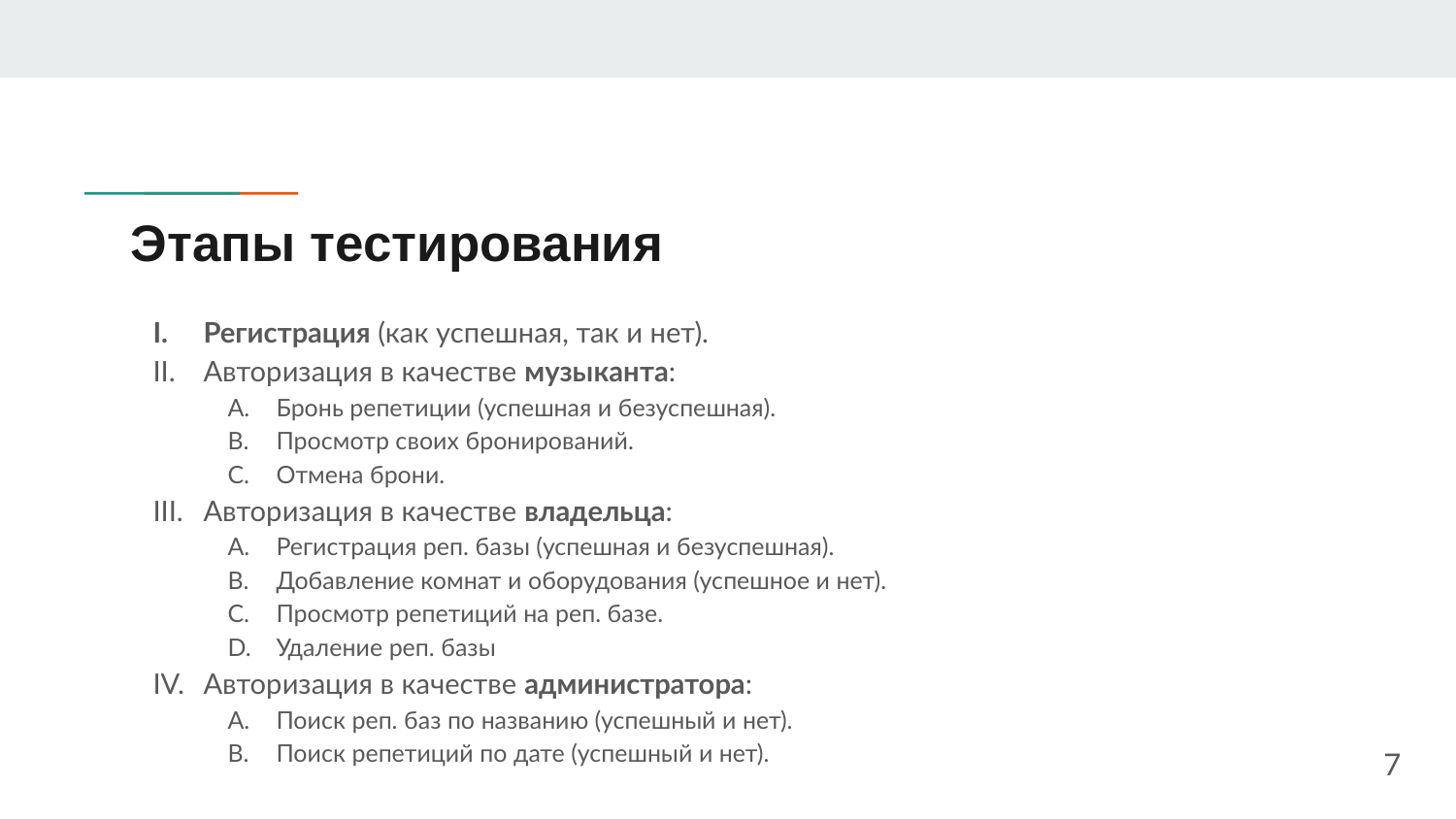

# Этапы тестирования
Регистрация (как успешная, так и нет).
Авторизация в качестве музыканта:
Бронь репетиции (успешная и безуспешная).
Просмотр своих бронирований.
Отмена брони.
Авторизация в качестве владельца:
Регистрация реп. базы (успешная и безуспешная).
Добавление комнат и оборудования (успешное и нет).
Просмотр репетиций на реп. базе.
Удаление реп. базы
Авторизация в качестве администратора:
Поиск реп. баз по названию (успешный и нет).
Поиск репетиций по дате (успешный и нет).
7